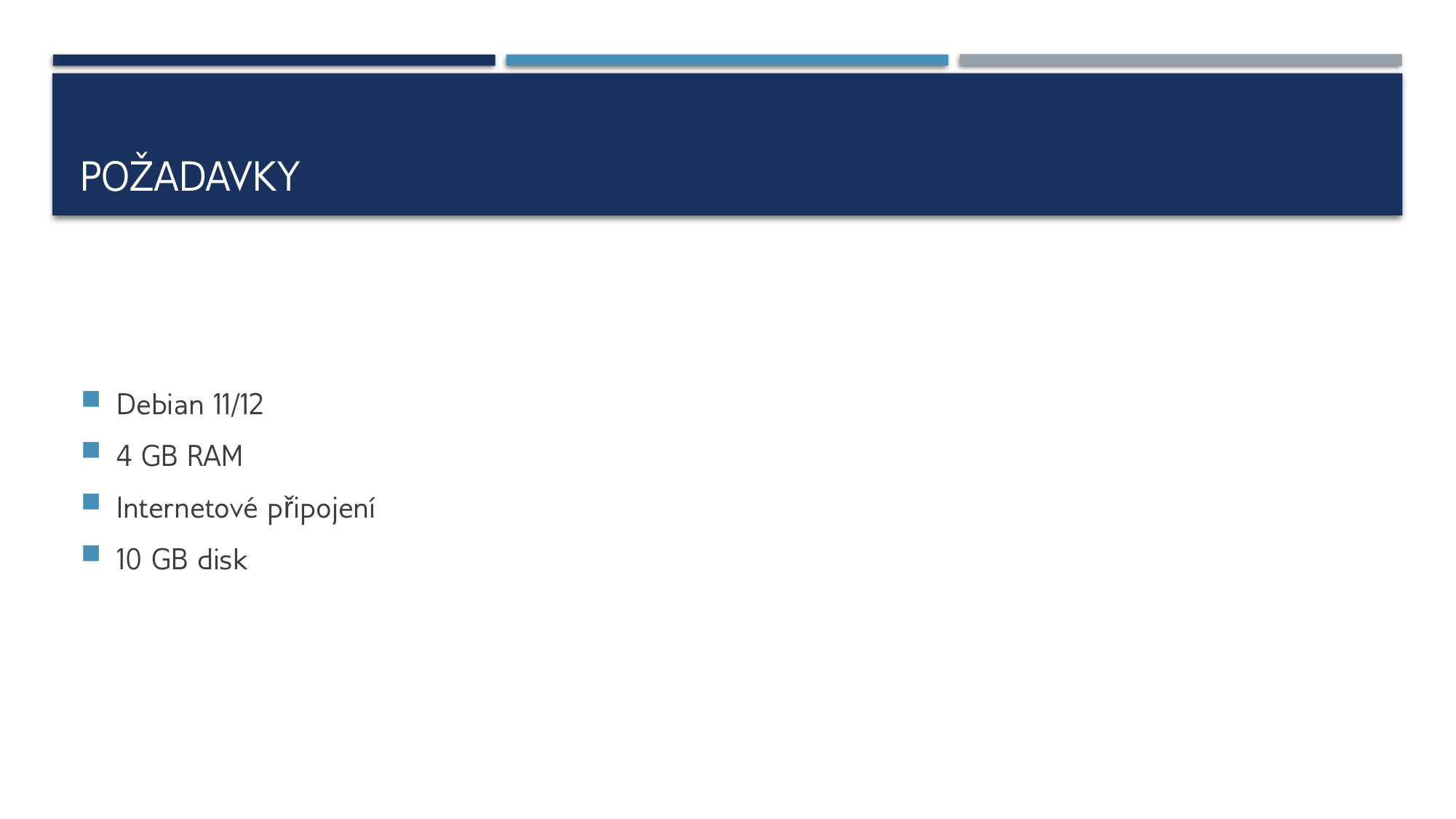

# Požadavky
Debian 11/12
4 GB RAM
Internetové připojení
10 GB disk